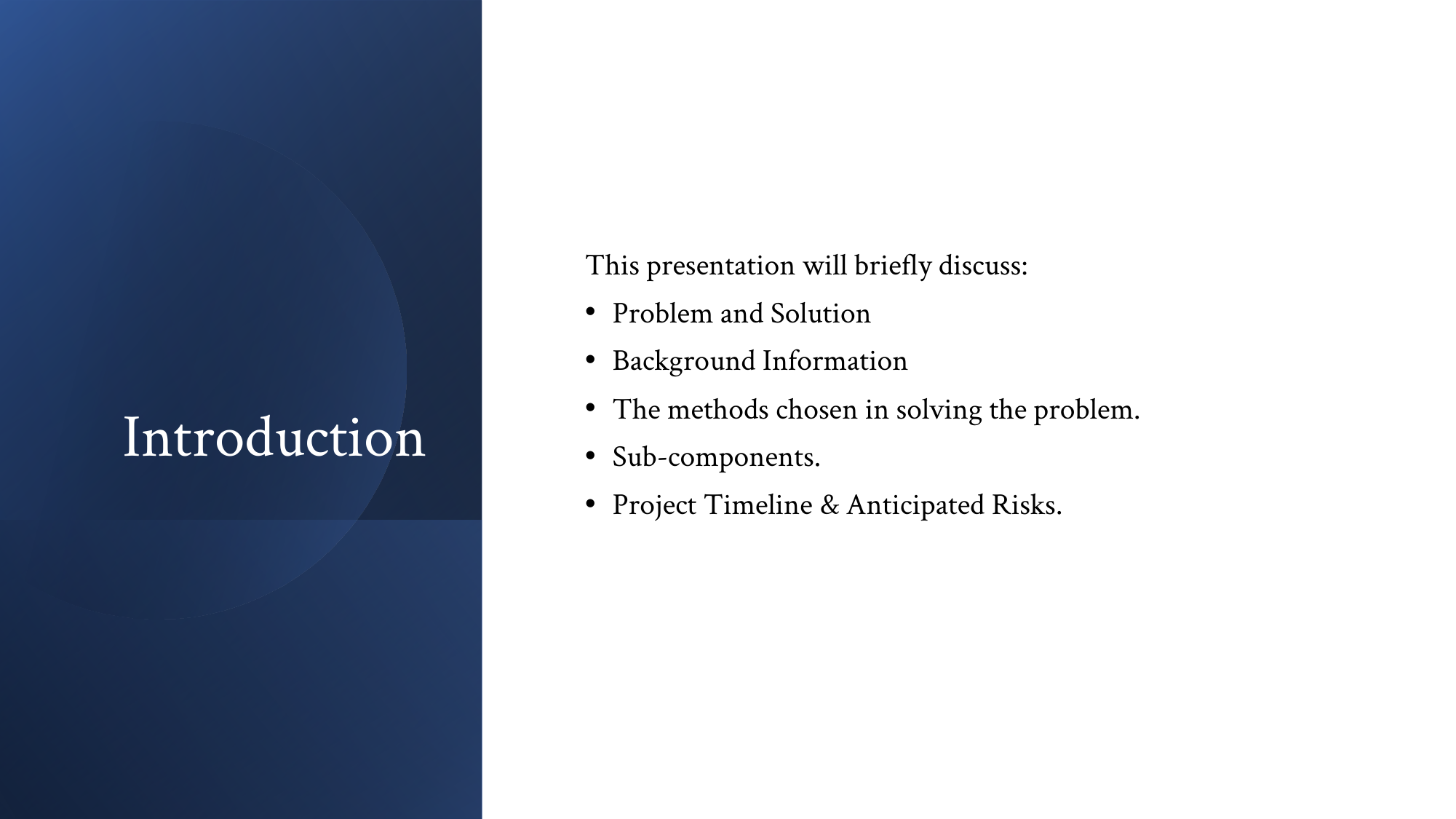

# Introduction
This presentation will briefly discuss:
Problem and Solution
Background Information
The methods chosen in solving the problem.
Sub-components.
Project Timeline & Anticipated Risks.